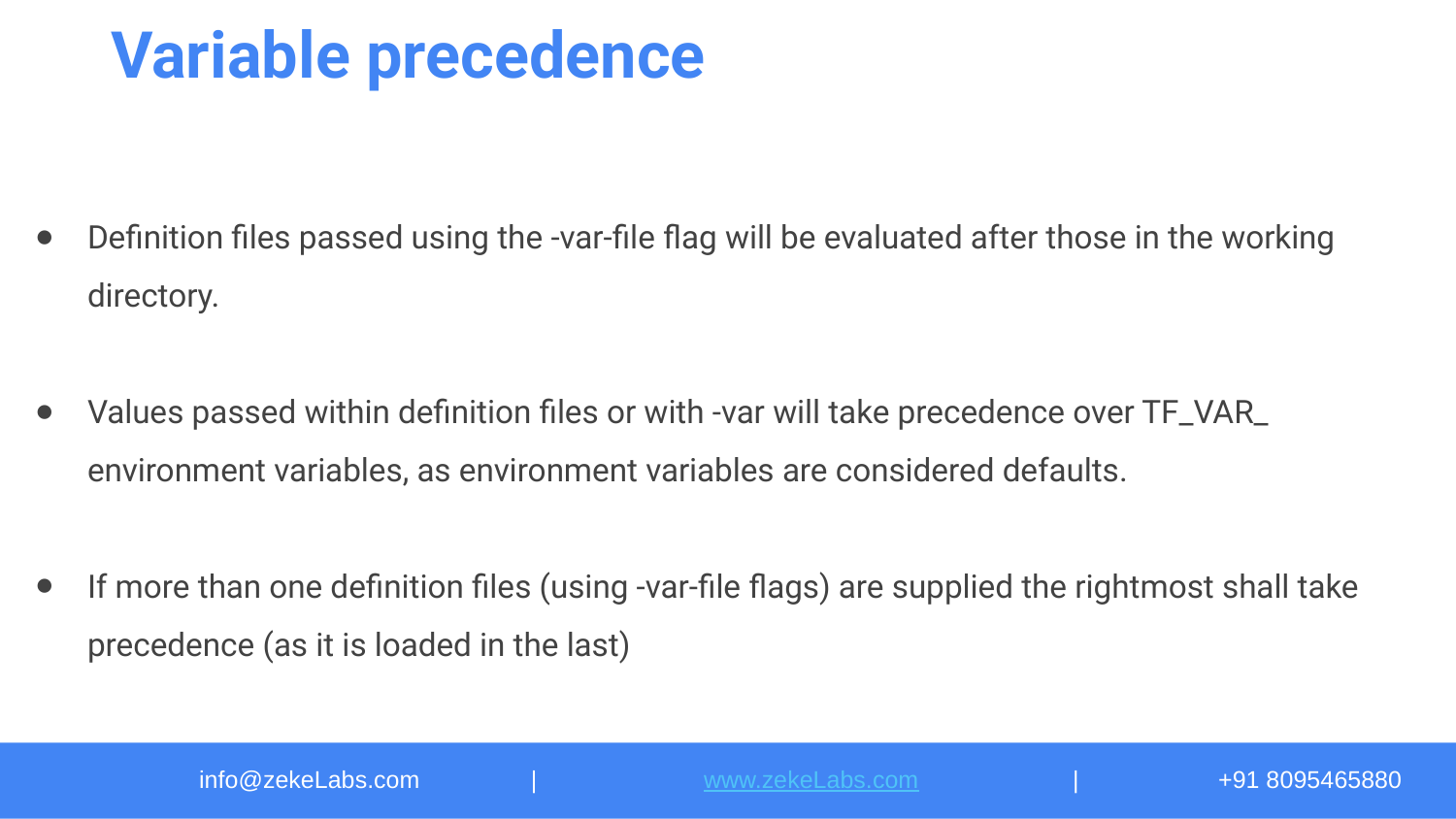

# Variable precedence
Definition files passed using the -var-file flag will be evaluated after those in the working directory.

Values passed within definition files or with -var will take precedence over TF_VAR_ environment variables, as environment variables are considered defaults.

If more than one definition files (using -var-file flags) are supplied the rightmost shall take precedence (as it is loaded in the last)
info@zekeLabs.com	      |	          www.zekeLabs.com		|	+91 8095465880